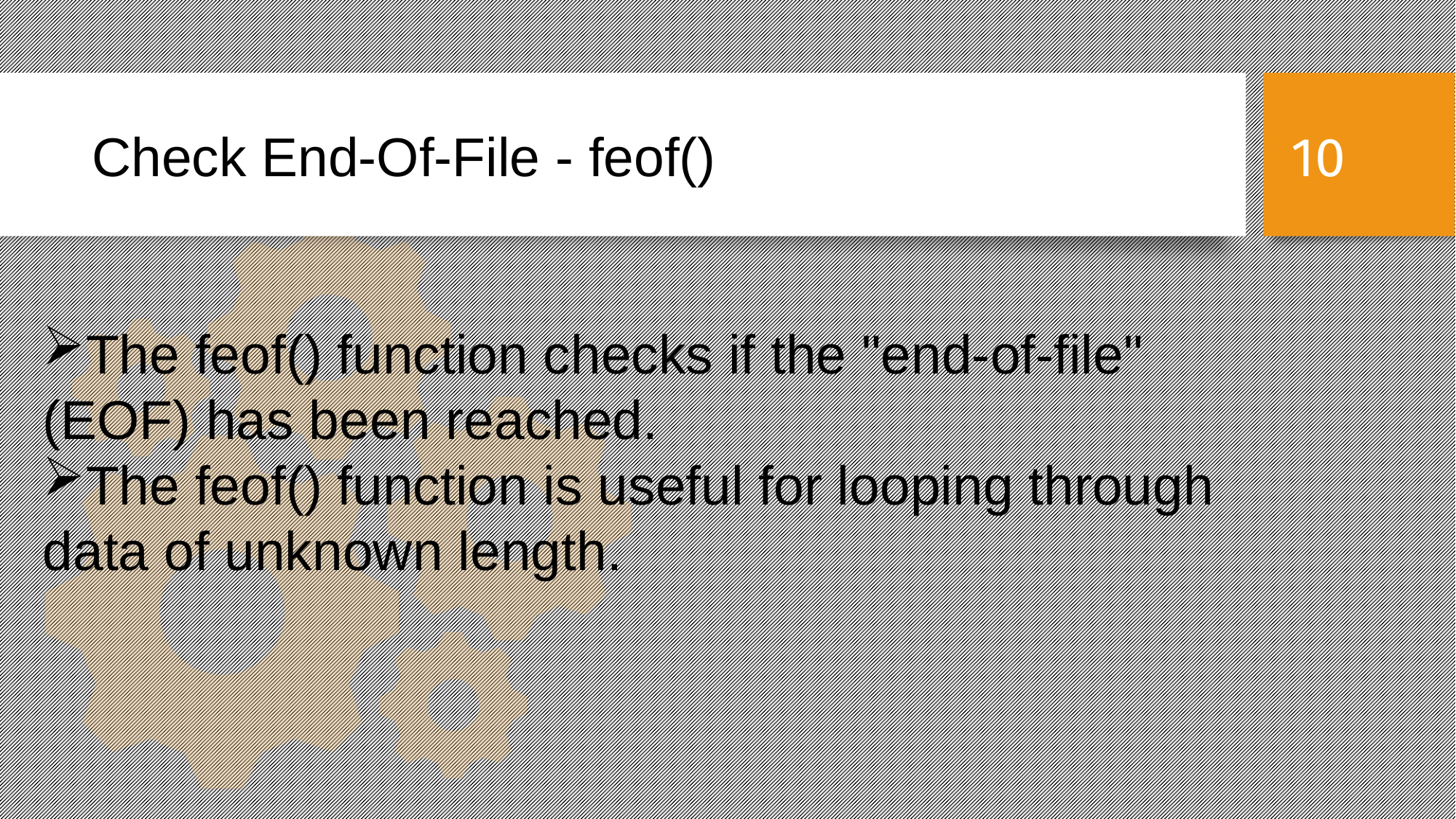

Check End-Of-File - feof()
10
The feof() function checks if the "end-of-file" (EOF) has been reached.
The feof() function is useful for looping through data of unknown length.